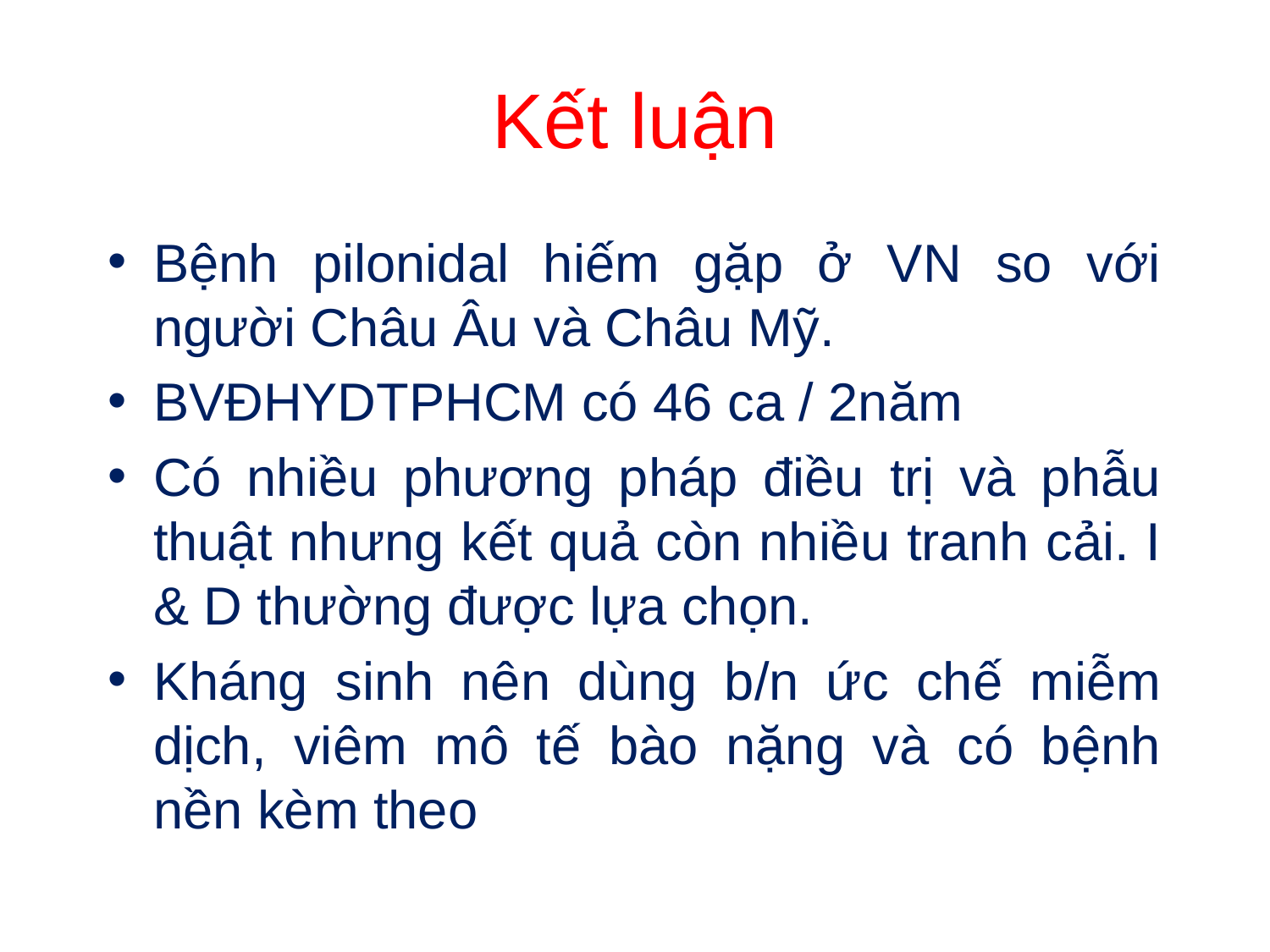

# Kết luận
Bệnh pilonidal hiếm gặp ở VN so với người Châu Âu và Châu Mỹ.
BVĐHYDTPHCM có 46 ca / 2năm
Có nhiều phương pháp điều trị và phẫu thuật nhưng kết quả còn nhiều tranh cải. I & D thường được lựa chọn.
Kháng sinh nên dùng b/n ức chế miễm dịch, viêm mô tế bào nặng và có bệnh nền kèm theo